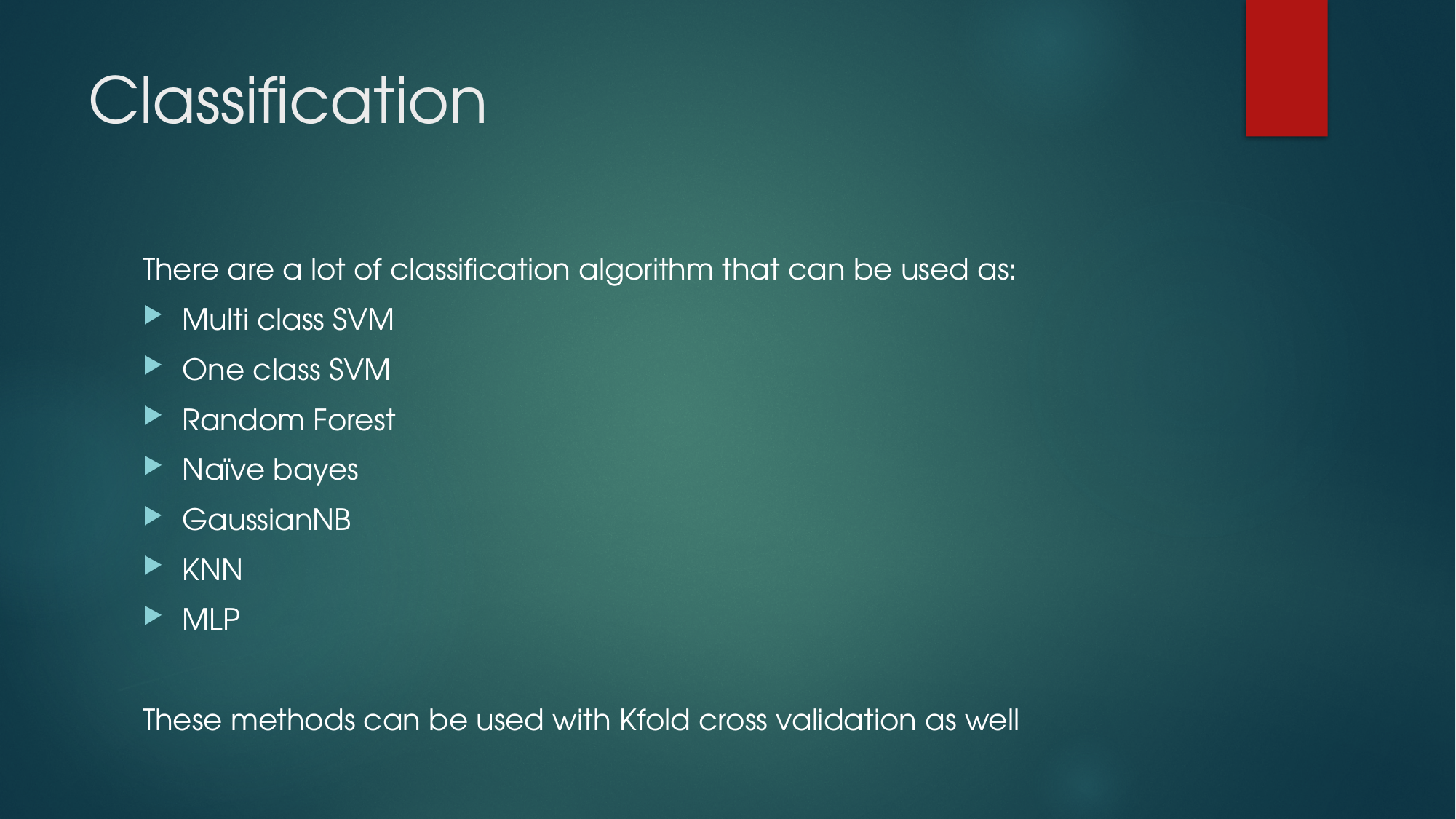

# Classification
There are a lot of classification algorithm that can be used as:
Multi class SVM
One class SVM
Random Forest
Naïve bayes
GaussianNB
KNN
MLP

These methods can be used with Kfold cross validation as well